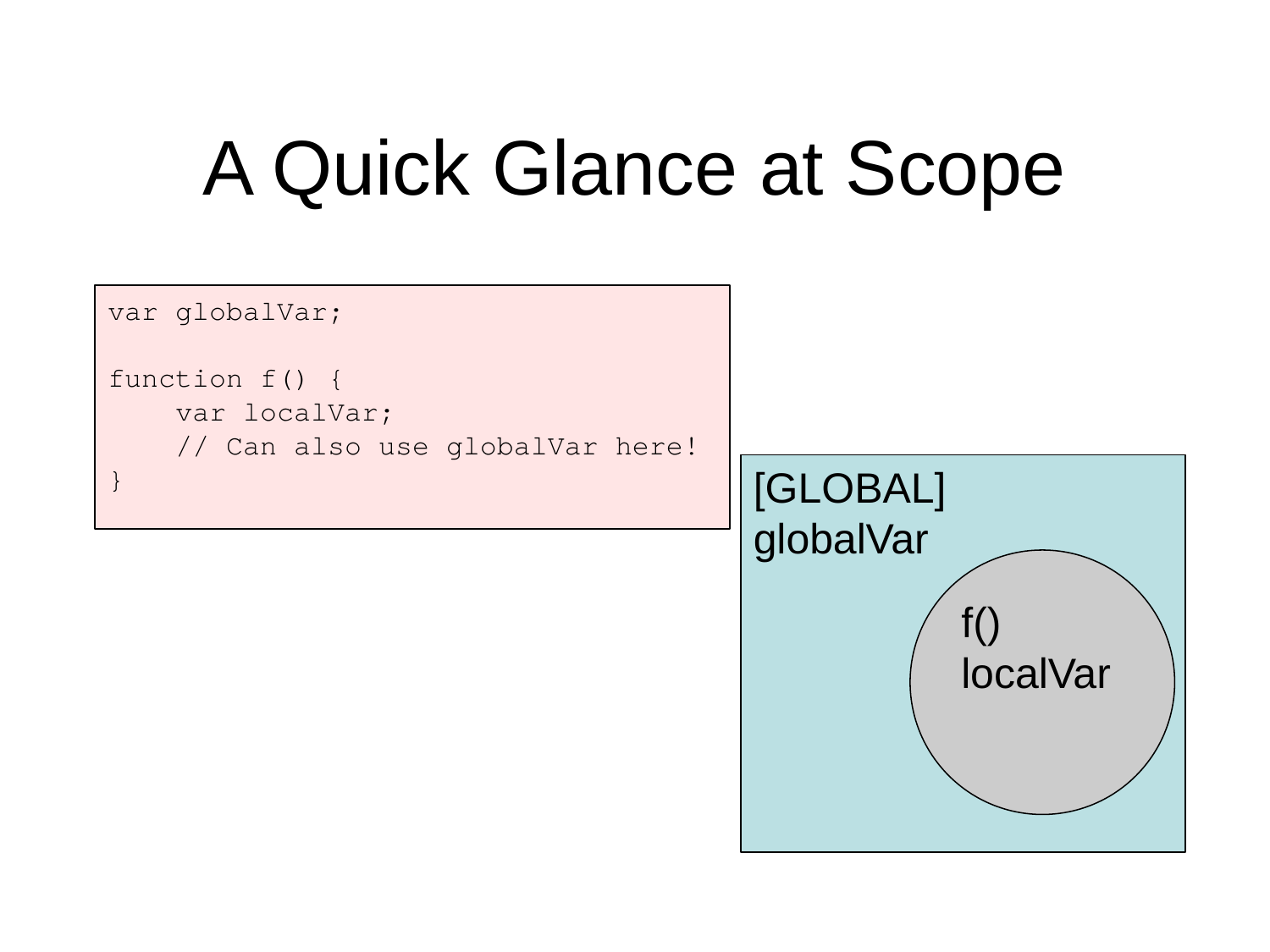

# A Quick Glance at Scope
var globalVar;

function f() {
    var localVar;
    // Can also use globalVar here!
}
[GLOBAL]
globalVar
f()
localVar